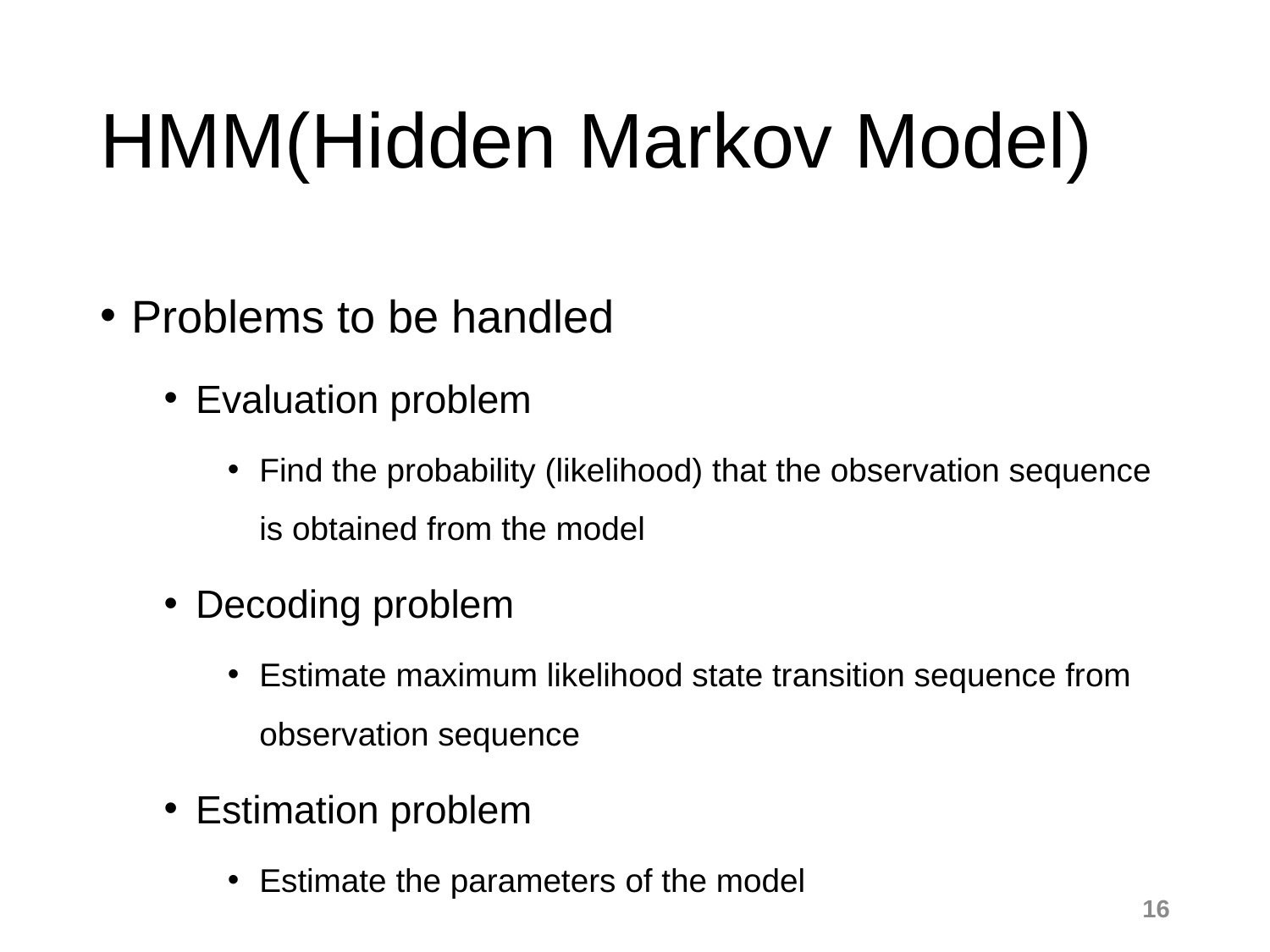

# HMM(Hidden Markov Model)
Problems to be handled
Evaluation problem
Find the probability (likelihood) that the observation sequence is obtained from the model
Decoding problem
Estimate maximum likelihood state transition sequence from observation sequence
Estimation problem
Estimate the parameters of the model

16